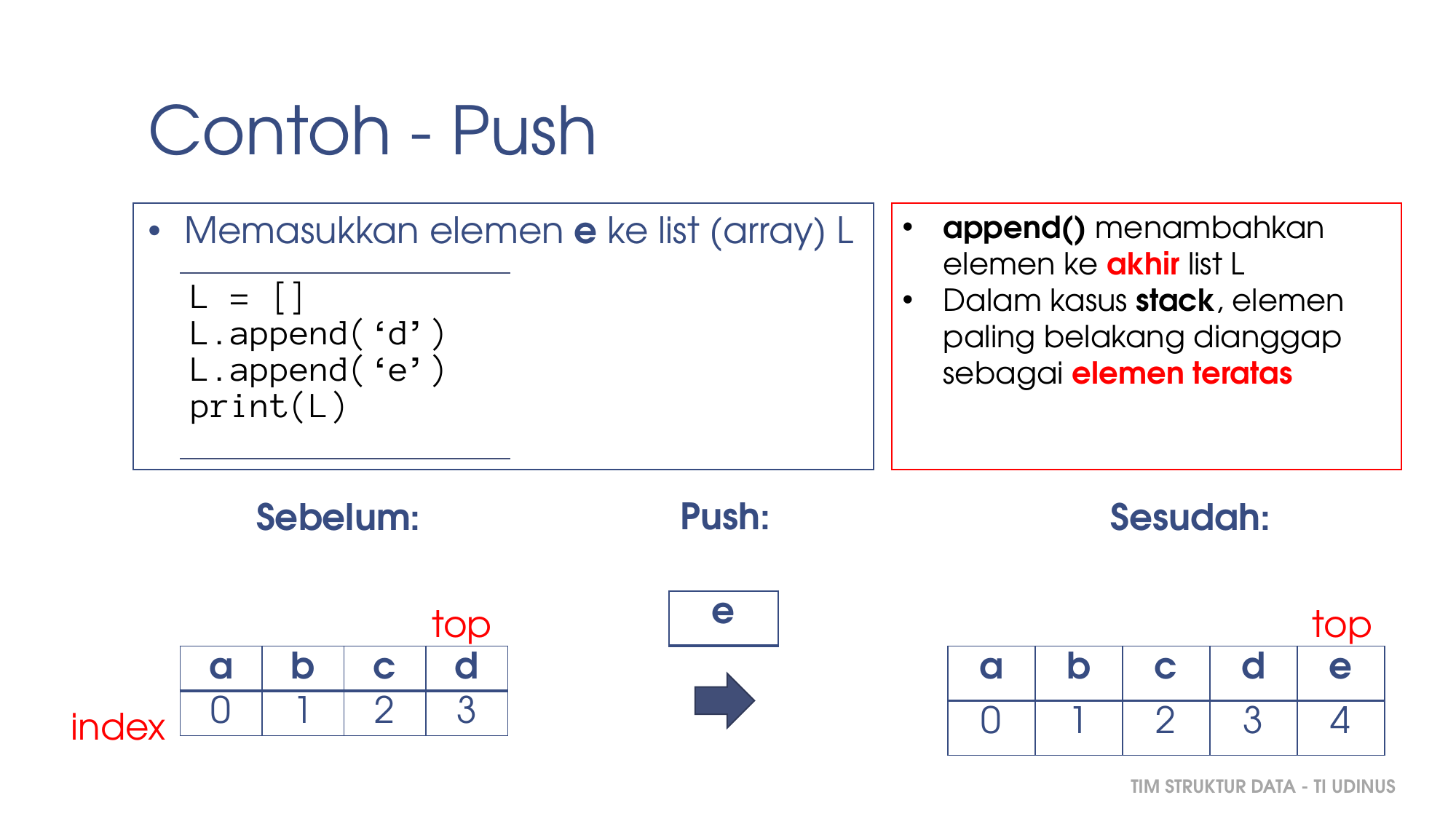

# Contoh - Push
append() menambahkan elemen ke akhir list L
Dalam kasus stack, elemen paling belakang dianggap sebagai elemen teratas
Memasukkan elemen e ke list (array) L
| L = [] L.append(‘d’) L.append(‘e’) print(L) |
| --- |
Push:
Sebelum:
Sesudah:
| e |
| --- |
top
top
| a | b | c | d |
| --- | --- | --- | --- |
| 0 | 1 | 2 | 3 |
| a | b | c | d | e |
| --- | --- | --- | --- | --- |
| 0 | 1 | 2 | 3 | 4 |

index